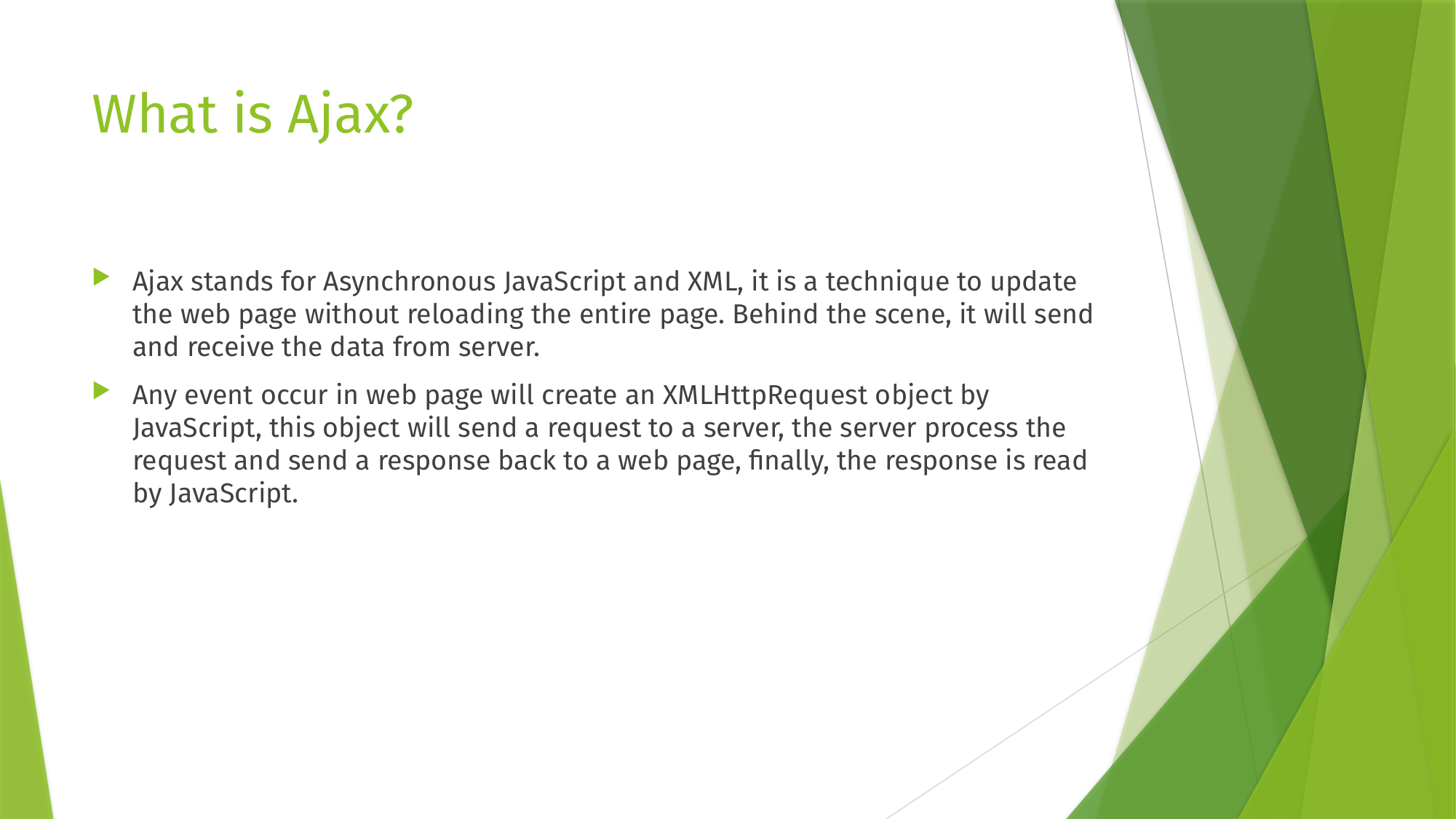

# What is Ajax?
Ajax stands for Asynchronous JavaScript and XML, it is a technique to update the web page without reloading the entire page. Behind the scene, it will send and receive the data from server.
Any event occur in web page will create an XMLHttpRequest object by JavaScript, this object will send a request to a server, the server process the request and send a response back to a web page, finally, the response is read by JavaScript.